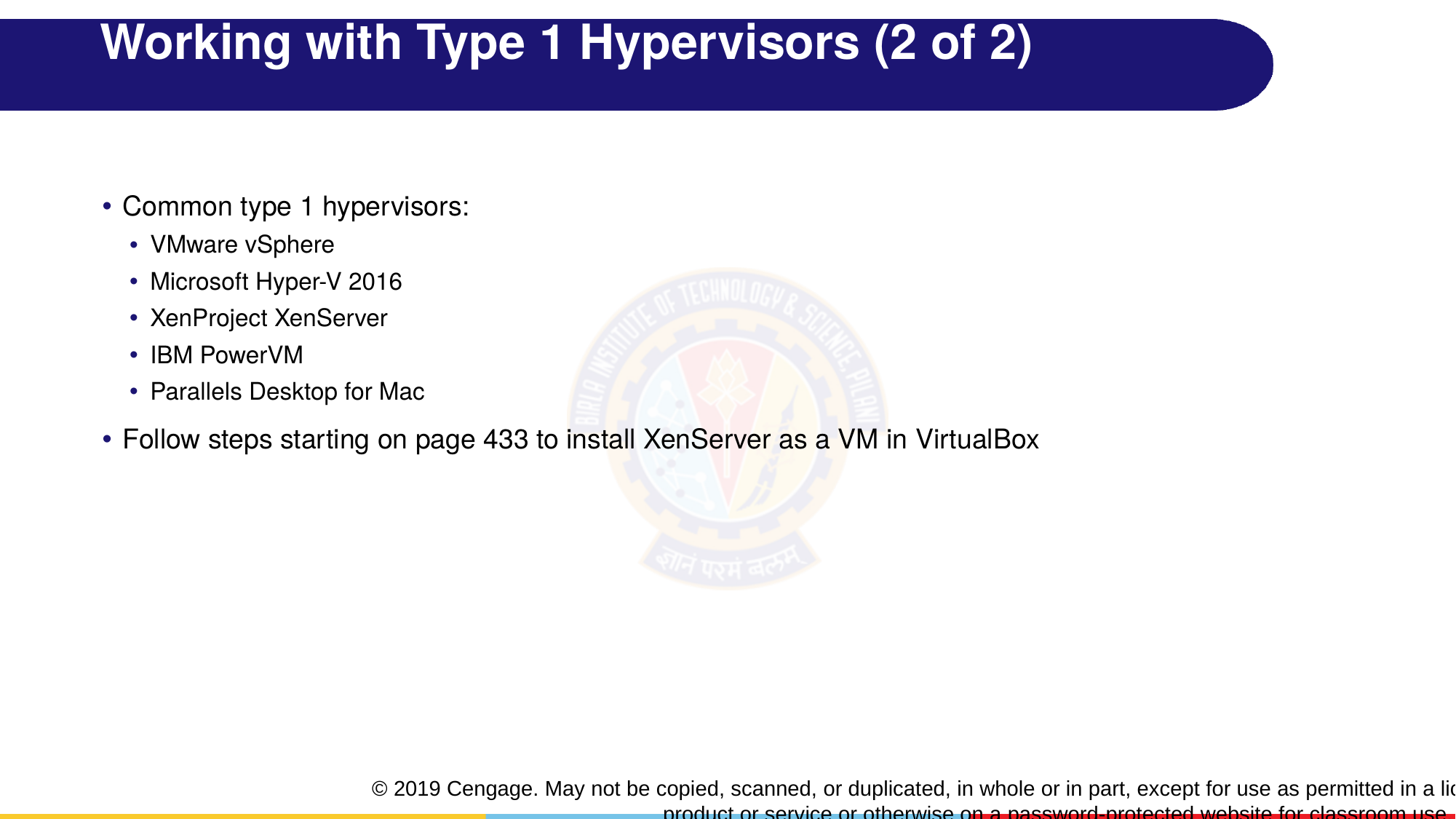

# Working with Type 1 Hypervisors (2 of 2)

Common type 1 hypervisors:
VMware vSphere
Microsoft Hyper-V 2016
XenProject XenServer
IBM PowerVM
Parallels Desktop for Mac
Follow steps starting on page 433 to install XenServer as a VM in VirtualBox
© 2019 Cengage. May not be copied, scanned, or duplicated, in whole or in part, except for use as permitted in a license distributed with a certain product or service or otherwise on a password-protected website for classroom use.